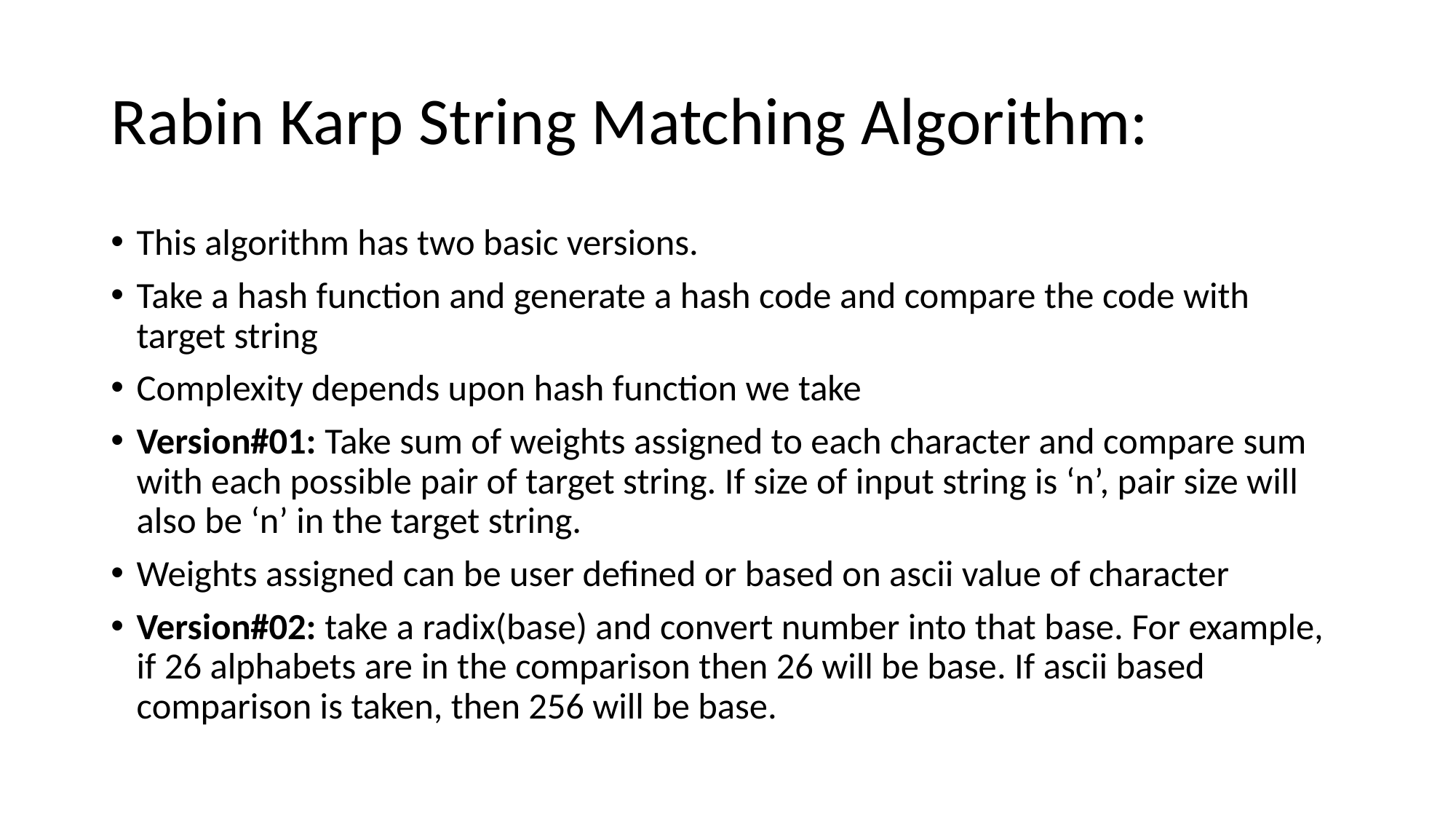

# Rabin Karp String Matching Algorithm:
This algorithm has two basic versions.
Take a hash function and generate a hash code and compare the code with target string
Complexity depends upon hash function we take
Version#01: Take sum of weights assigned to each character and compare sum with each possible pair of target string. If size of input string is ‘n’, pair size will also be ‘n’ in the target string.
Weights assigned can be user defined or based on ascii value of character
Version#02: take a radix(base) and convert number into that base. For example, if 26 alphabets are in the comparison then 26 will be base. If ascii based comparison is taken, then 256 will be base.